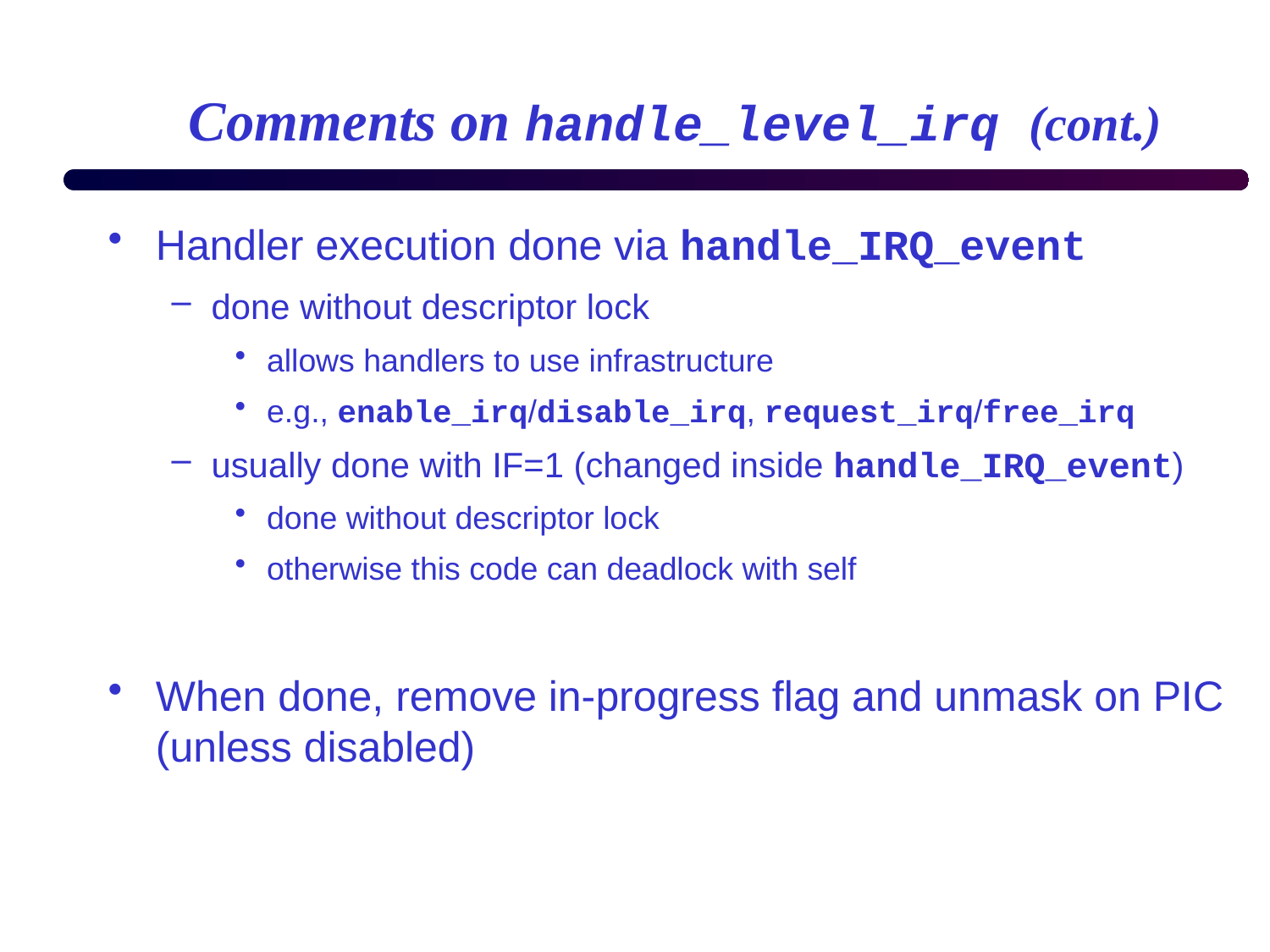

# Comments on handle_level_irq (cont.)
Handler execution done via handle_IRQ_event
done without descriptor lock
allows handlers to use infrastructure
e.g., enable_irq/disable_irq, request_irq/free_irq
usually done with IF=1 (changed inside handle_IRQ_event)
done without descriptor lock
otherwise this code can deadlock with self

When done, remove in-progress flag and unmask on PIC (unless disabled)